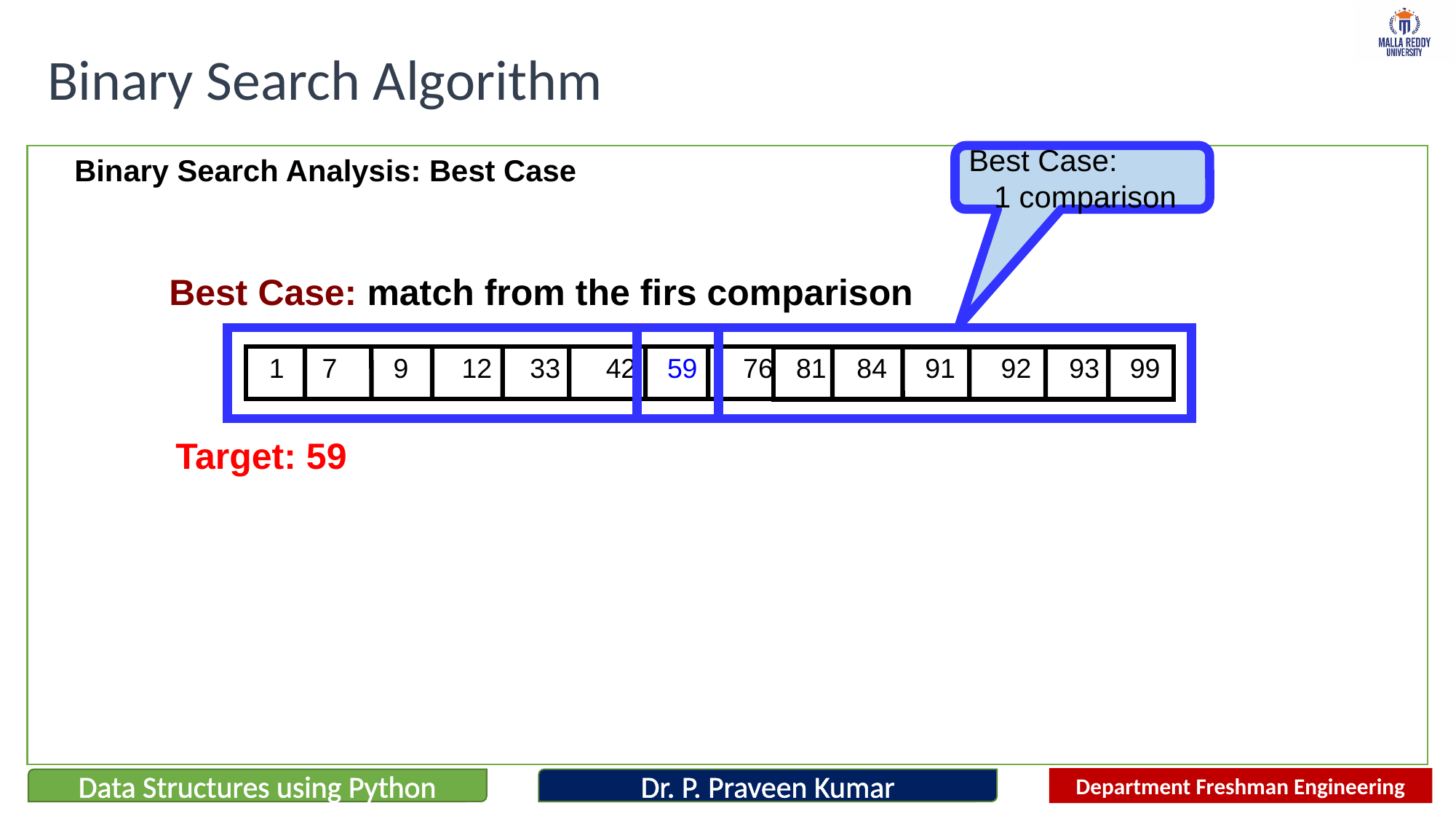

# Binary Search Algorithm

Binary Search Analysis: Best Case
Best Case:
   1 comparison

Best Case: match from the firs comparison

1     7   	  9       12     33      42    59      76   81    84     91      92     93    99
Target: 59